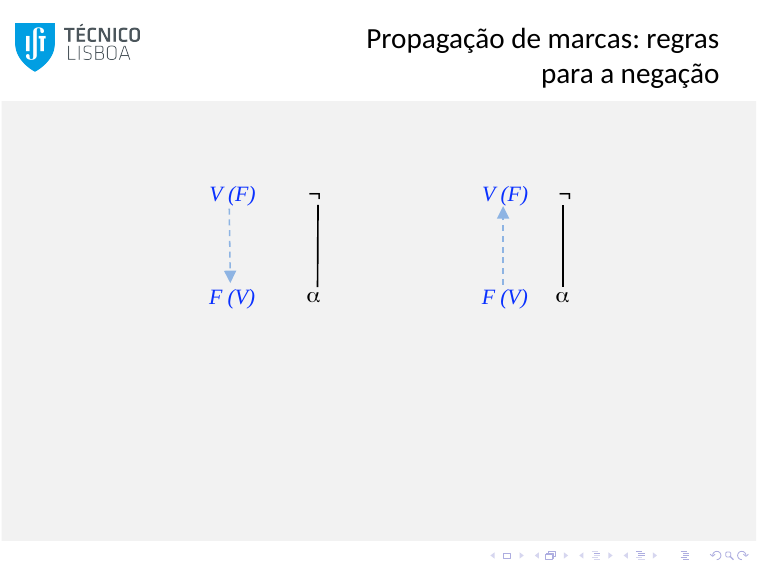

Propagação de marcas: regras para a negação

V (F)
¬
V (F)	¬

α
α
F (V)
F (V)